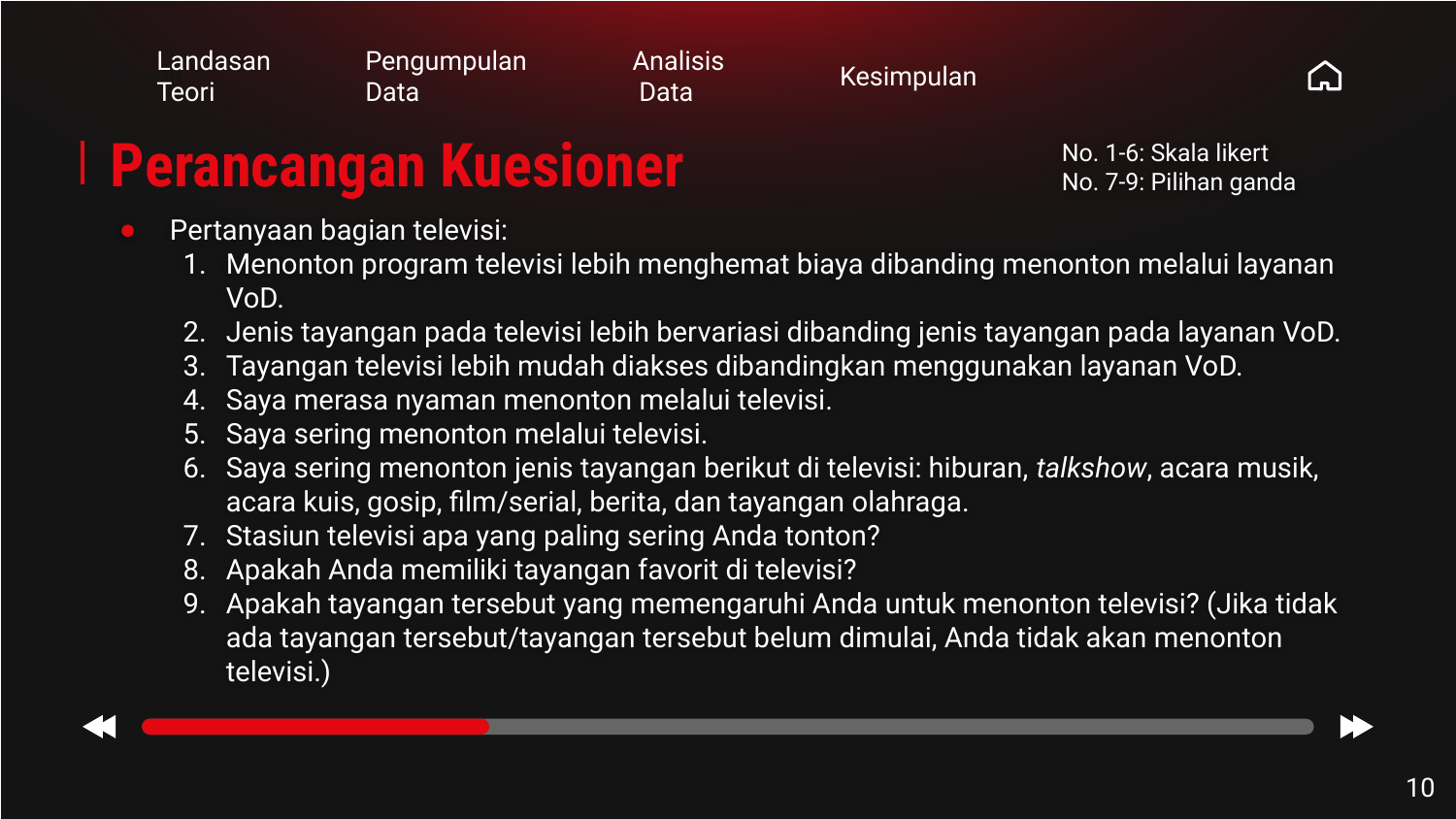

Home
Landasan
Teori
Pengumpulan
Data
Analisis
 Data
Kesimpulan

# Perancangan Kuesioner
No. 1-6: Skala likert
No. 7-9: Pilihan ganda
Pertanyaan bagian televisi:
Menonton program televisi lebih menghemat biaya dibanding menonton melalui layanan VoD.
Jenis tayangan pada televisi lebih bervariasi dibanding jenis tayangan pada layanan VoD.
Tayangan televisi lebih mudah diakses dibandingkan menggunakan layanan VoD.
Saya merasa nyaman menonton melalui televisi.
Saya sering menonton melalui televisi.
Saya sering menonton jenis tayangan berikut di televisi: hiburan, talkshow, acara musik, acara kuis, gosip, film/serial, berita, dan tayangan olahraga.
Stasiun televisi apa yang paling sering Anda tonton?
Apakah Anda memiliki tayangan favorit di televisi?
Apakah tayangan tersebut yang memengaruhi Anda untuk menonton televisi? (Jika tidak ada tayangan tersebut/tayangan tersebut belum dimulai, Anda tidak akan menonton televisi.)

10